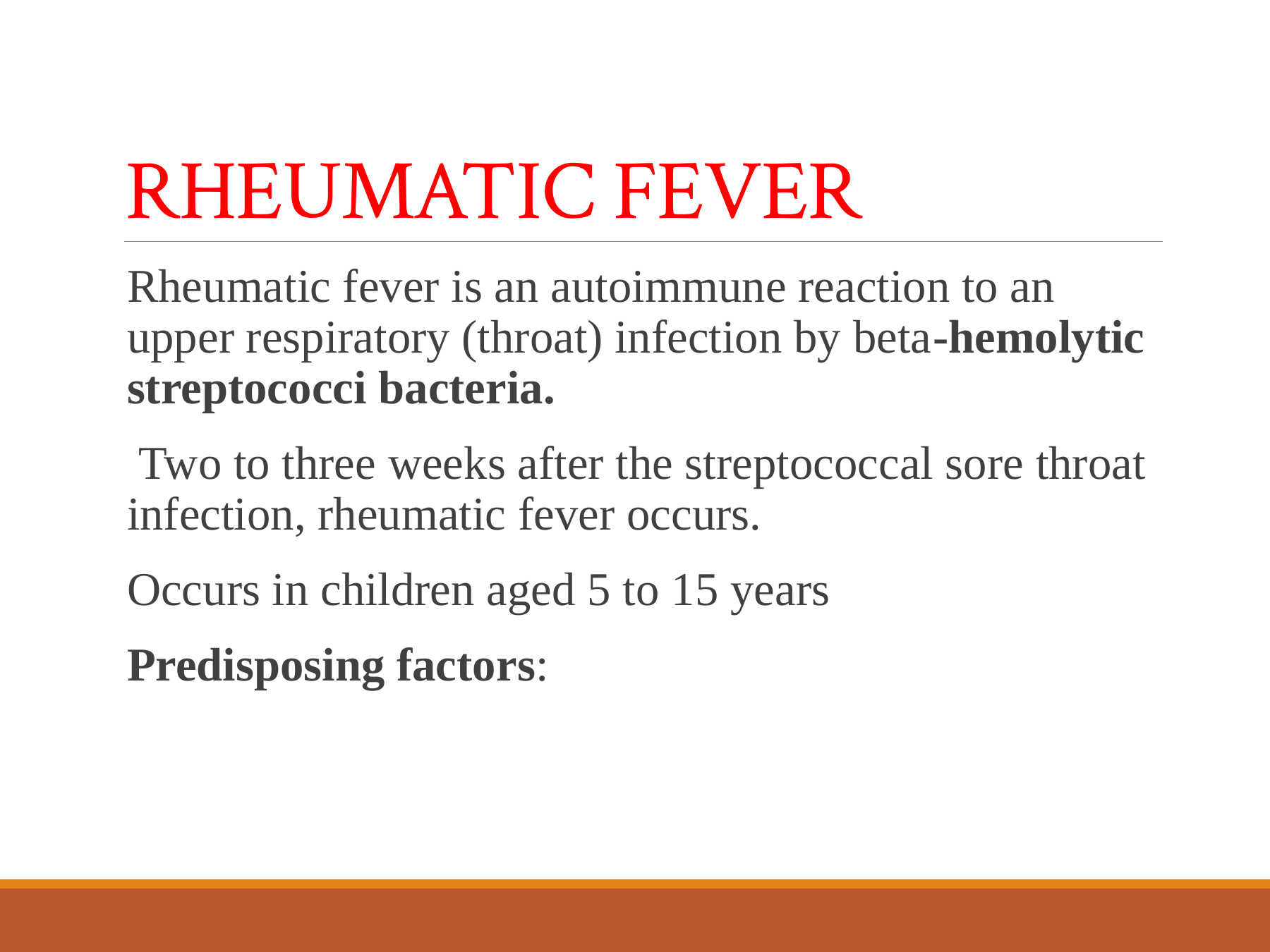

# RHEUMATIC FEVER
Rheumatic fever is an autoimmune reaction to an upper respiratory (throat) infection by beta-hemolytic streptococci bacteria.
 Two to three weeks after the streptococcal sore throat infection, rheumatic fever occurs.
Occurs in children aged 5 to 15 years
Predisposing factors: